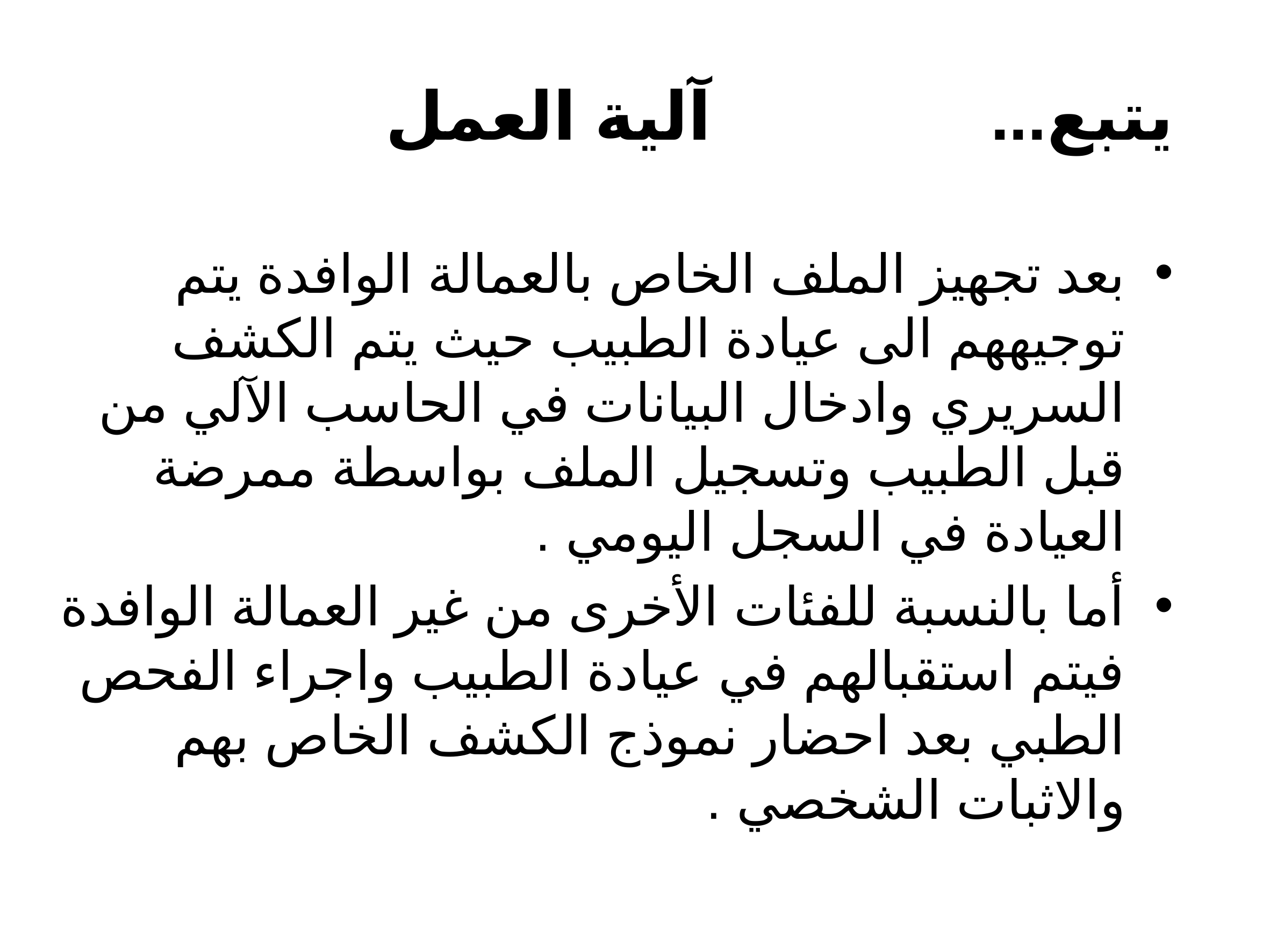

يتبع...               آلية العمل

بعد تجهيز الملف الخاص بالعمالة الوافدة يتم توجيههم الى عيادة الطبيب حيث يتم الكشف السريري وادخال البيانات في الحاسب الآلي من قبل الطبيب وتسجيل الملف بواسطة ممرضة العيادة في السجل اليومي .
أما بالنسبة للفئات الأخرى من غير العمالة الوافدة فيتم استقبالهم في عيادة الطبيب واجراء الفحص الطبي بعد احضار نموذج الكشف الخاص بهم والاثبات الشخصي .